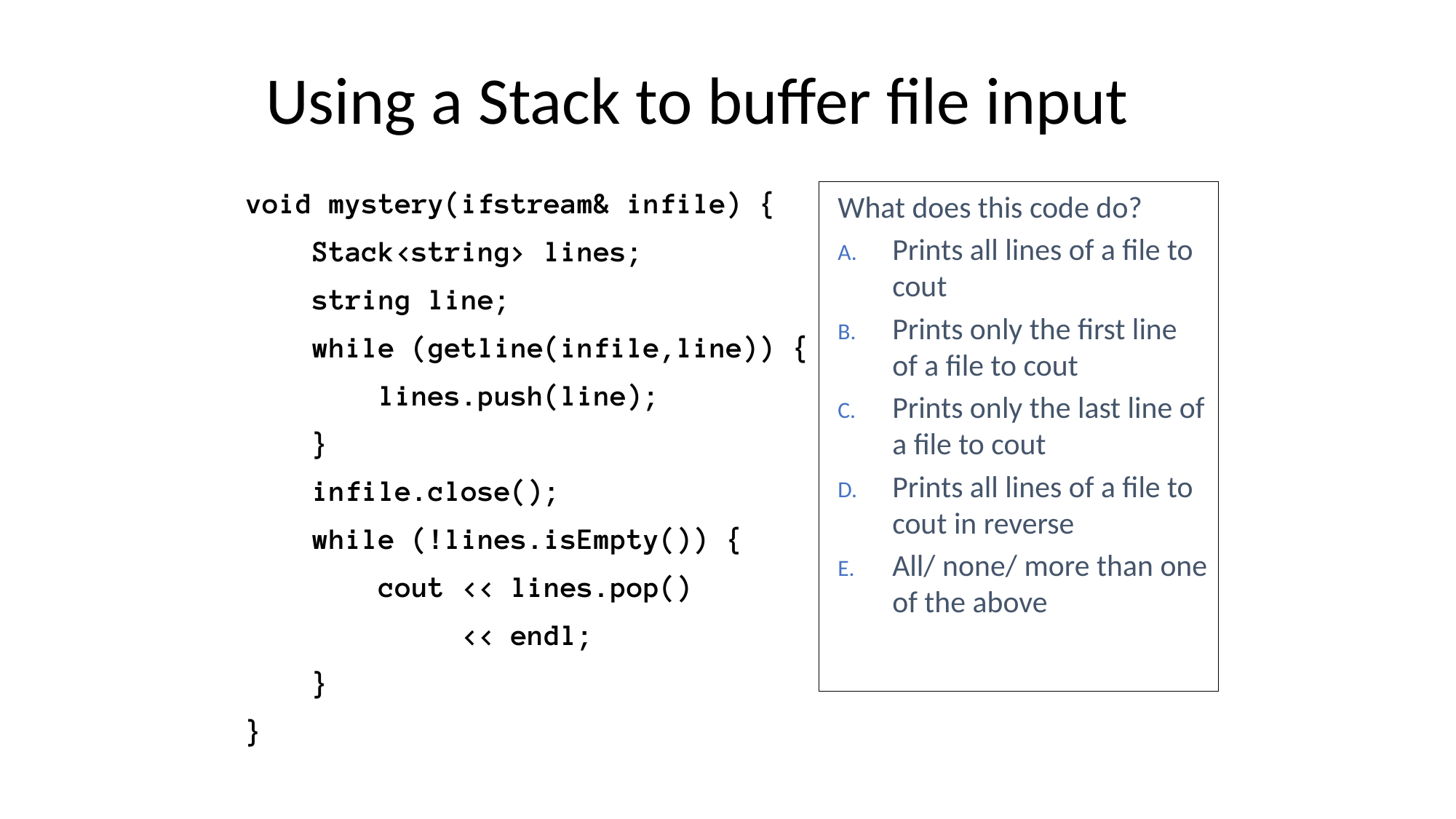

# Using a Stack to buffer file input
void mystery(ifstream& infile) {
    Stack<string> lines;
    string line;
    while (getline(infile,line)) {
        lines.push(line);
    }
    infile.close();
    while (!lines.isEmpty()) {
        cout << lines.pop()
             << endl;
    }
}
What does this code do?
Prints all lines of a file to cout
Prints only the first line of a file to cout
Prints only the last line of a file to cout
Prints all lines of a file to cout in reverse
All/ none/ more than one of the above